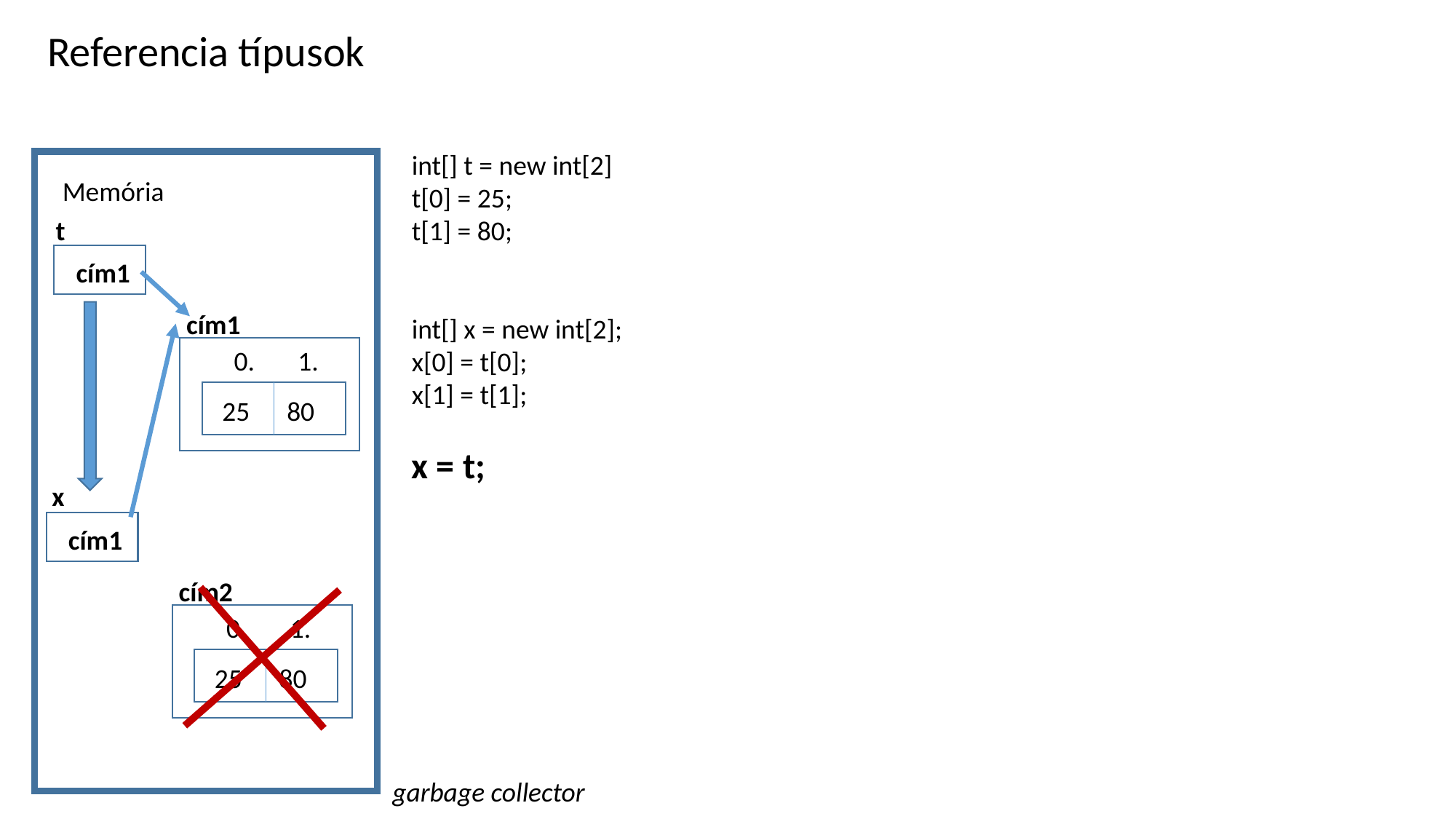

Referencia típusok
int[] t = new int[2]
t[0] = 25;
t[1] = 80;

int[] x = new int[2];
x[0] = t[0];
x[1] = t[1];

x = t;

Memória
t

cím1

cím1

0.       1.

25      80
x

cím1

cím2

0.       1.

25      80
garbage collector